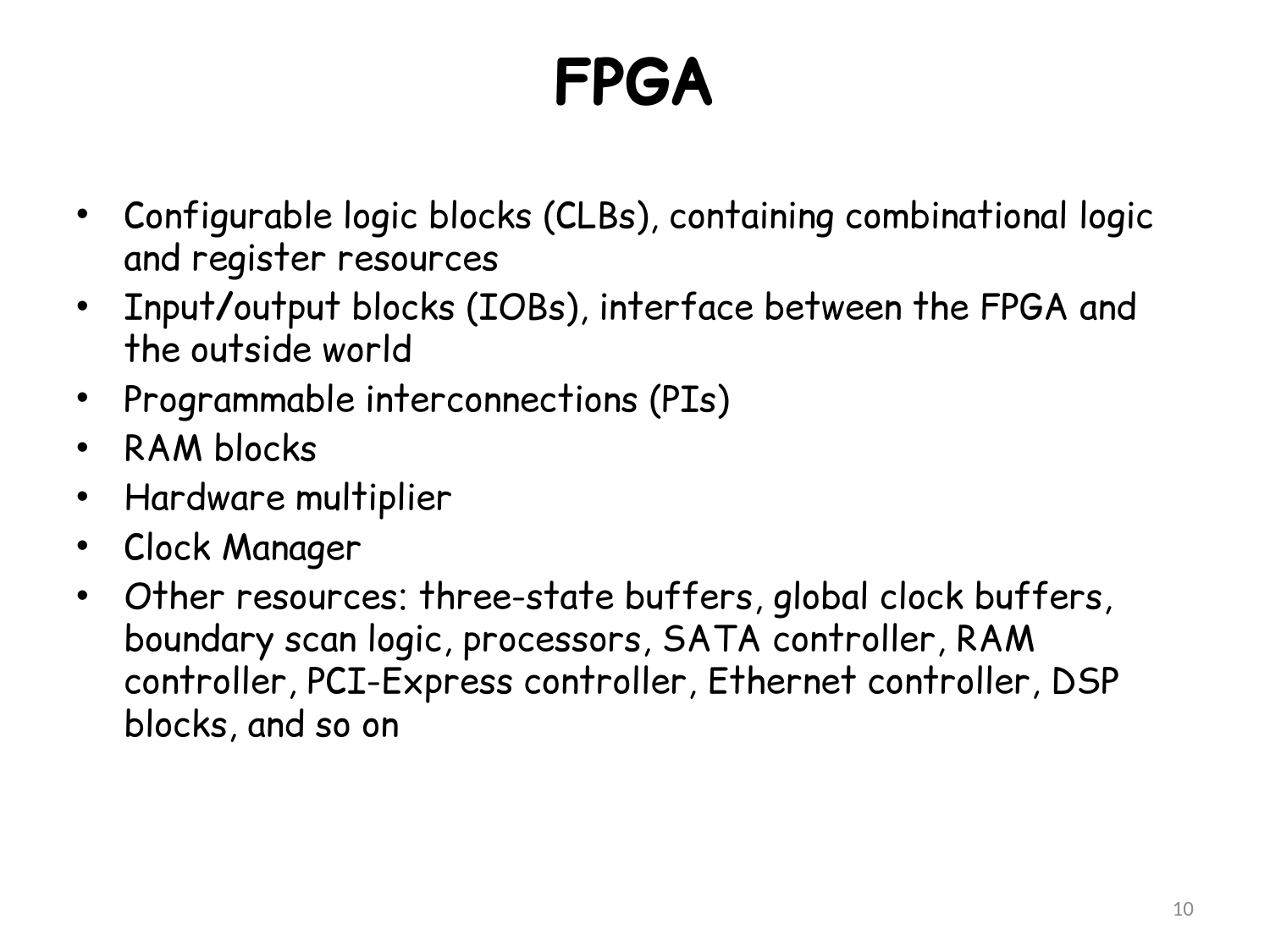

# FPGA
Configurable logic blocks (CLBs), containing combinational logic and register resources
Input/output blocks (IOBs), interface between the FPGA and the outside world
Programmable interconnections (PIs)
RAM blocks
Hardware multiplier
Clock Manager
Other resources: three-state buffers, global clock buffers, boundary scan logic, processors, SATA controller, RAM controller, PCI-Express controller, Ethernet controller, DSP blocks, and so on

10